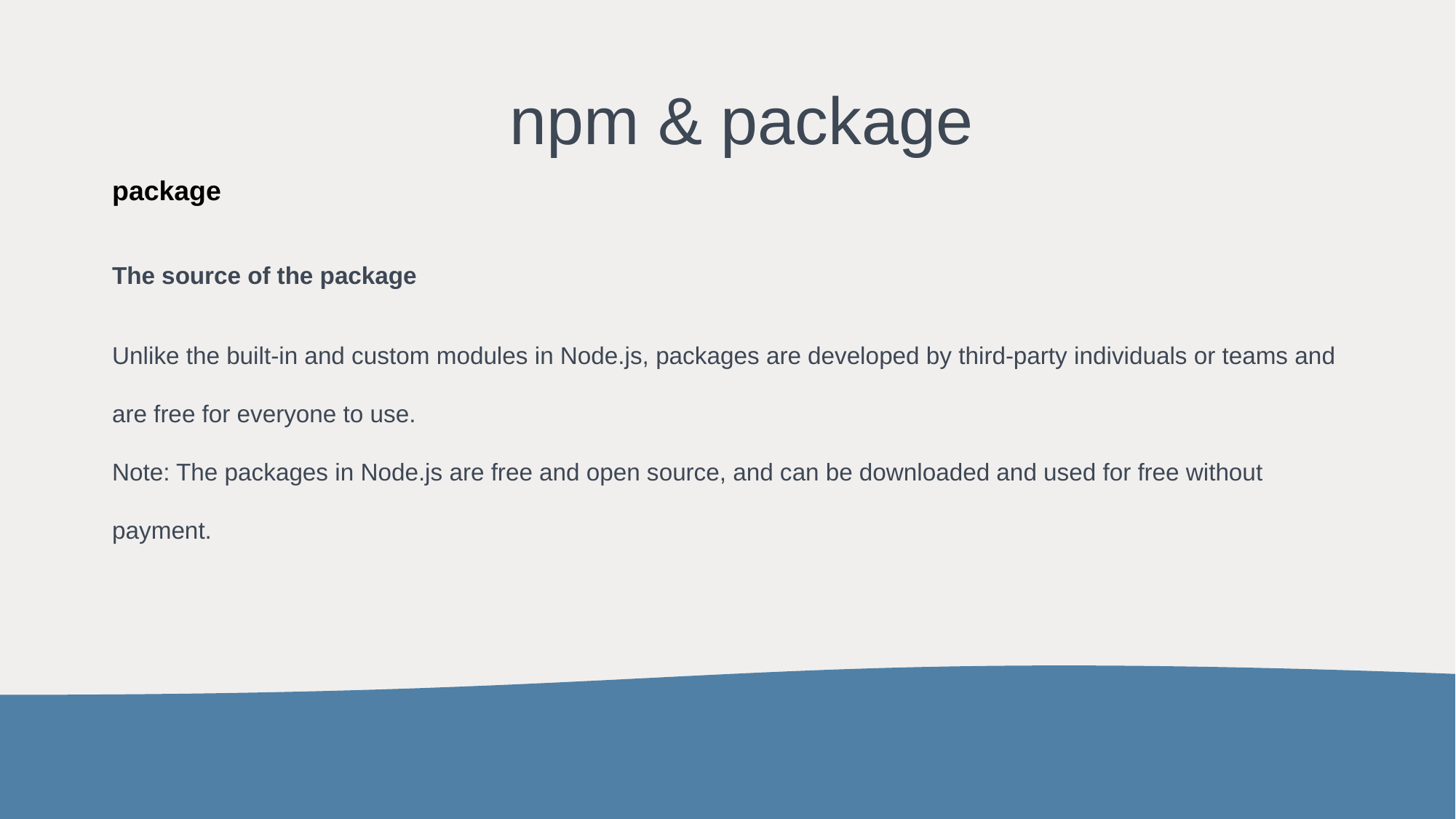

# npm & package
package
The source of the package
Unlike the built-in and custom modules in Node.js, packages are developed by third-party individuals or teams and are free for everyone to use.
Note: The packages in Node.js are free and open source, and can be downloaded and used for free without payment.